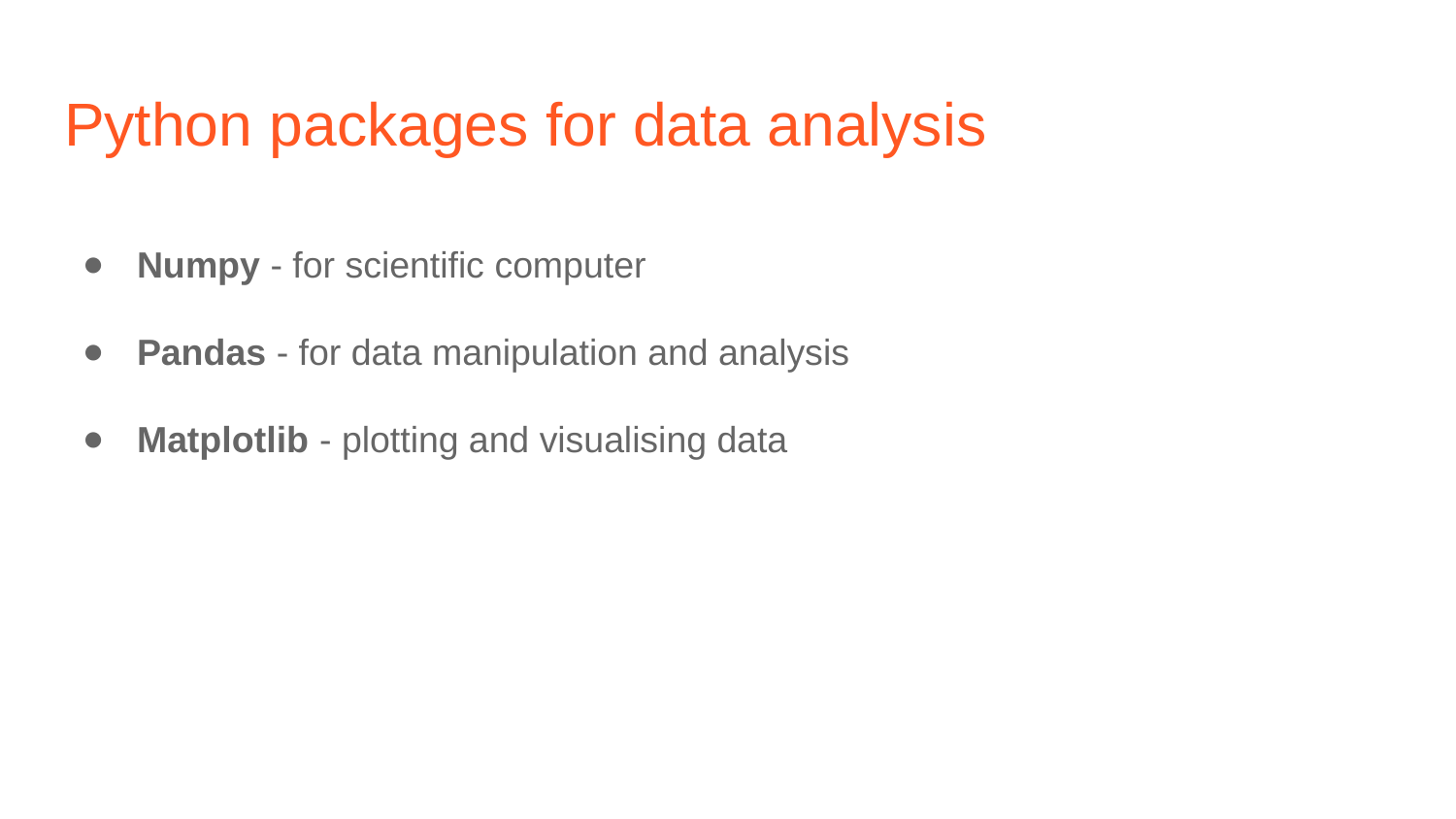

# Python packages for data analysis
Numpy - for scientific computer
Pandas - for data manipulation and analysis
Matplotlib - plotting and visualising data